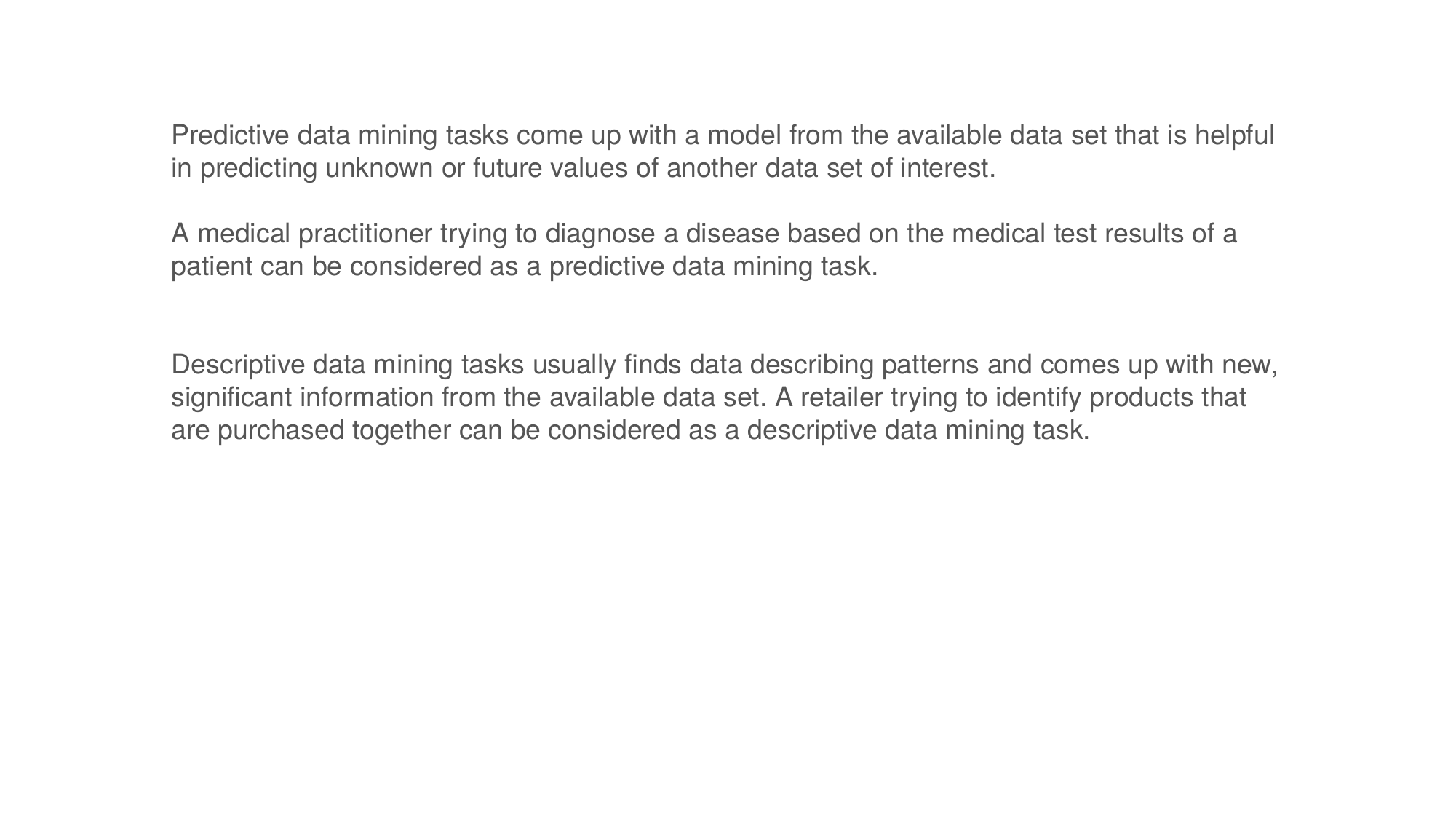

Predictive data mining tasks come up with a model from the available data set that is helpful in predicting unknown or future values of another data set of interest.

A medical practitioner trying to diagnose a disease based on the medical test results of a patient can be considered as a predictive data mining task.

Descriptive data mining tasks usually finds data describing patterns and comes up with new, significant information from the available data set. A retailer trying to identify products that are purchased together can be considered as a descriptive data mining task.